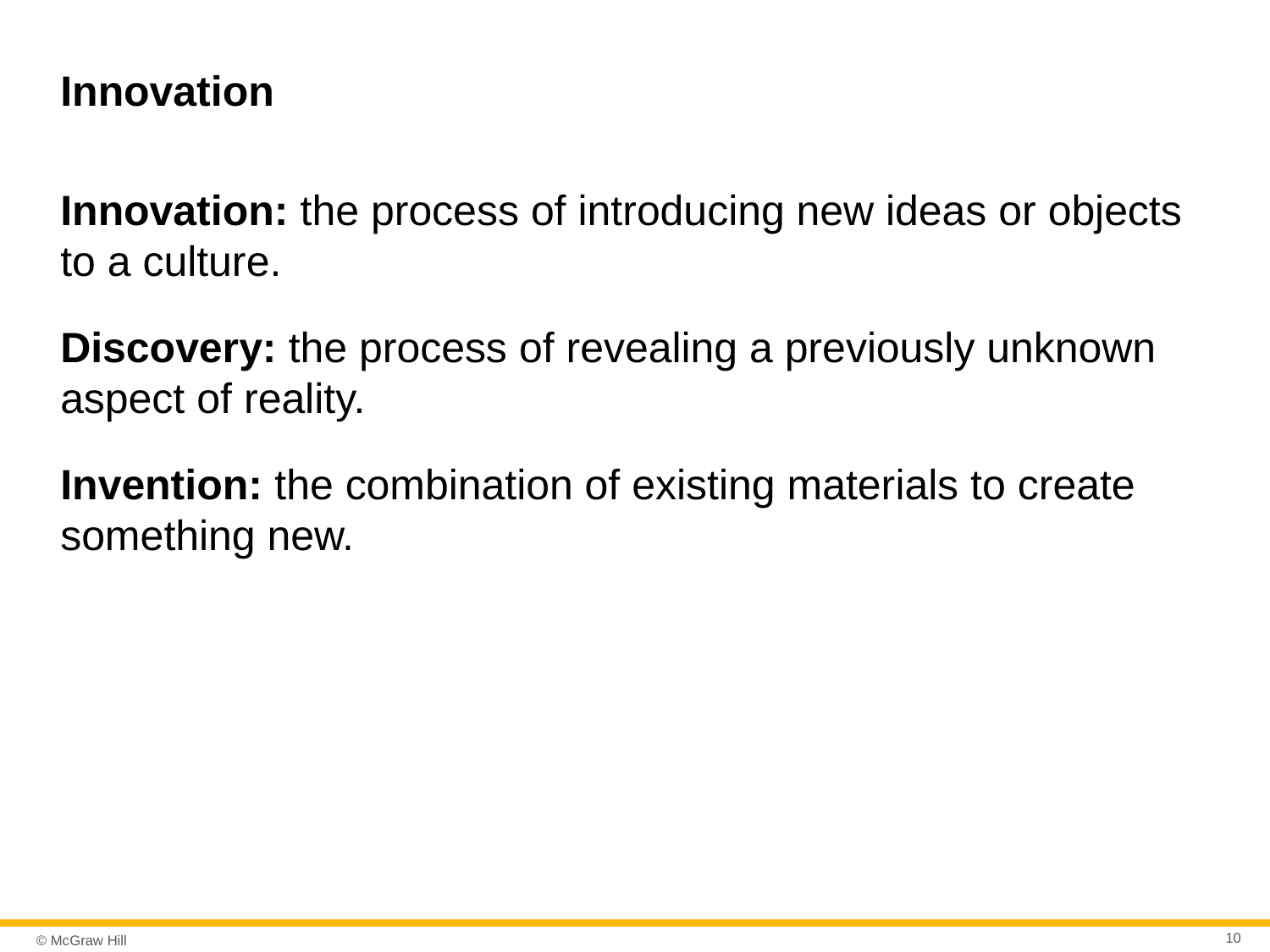

# Innovation
Innovation: the process of introducing new ideas or objects to a culture.
Discovery: the process of revealing a previously unknown aspect of reality.
Invention: the combination of existing materials to create something new.